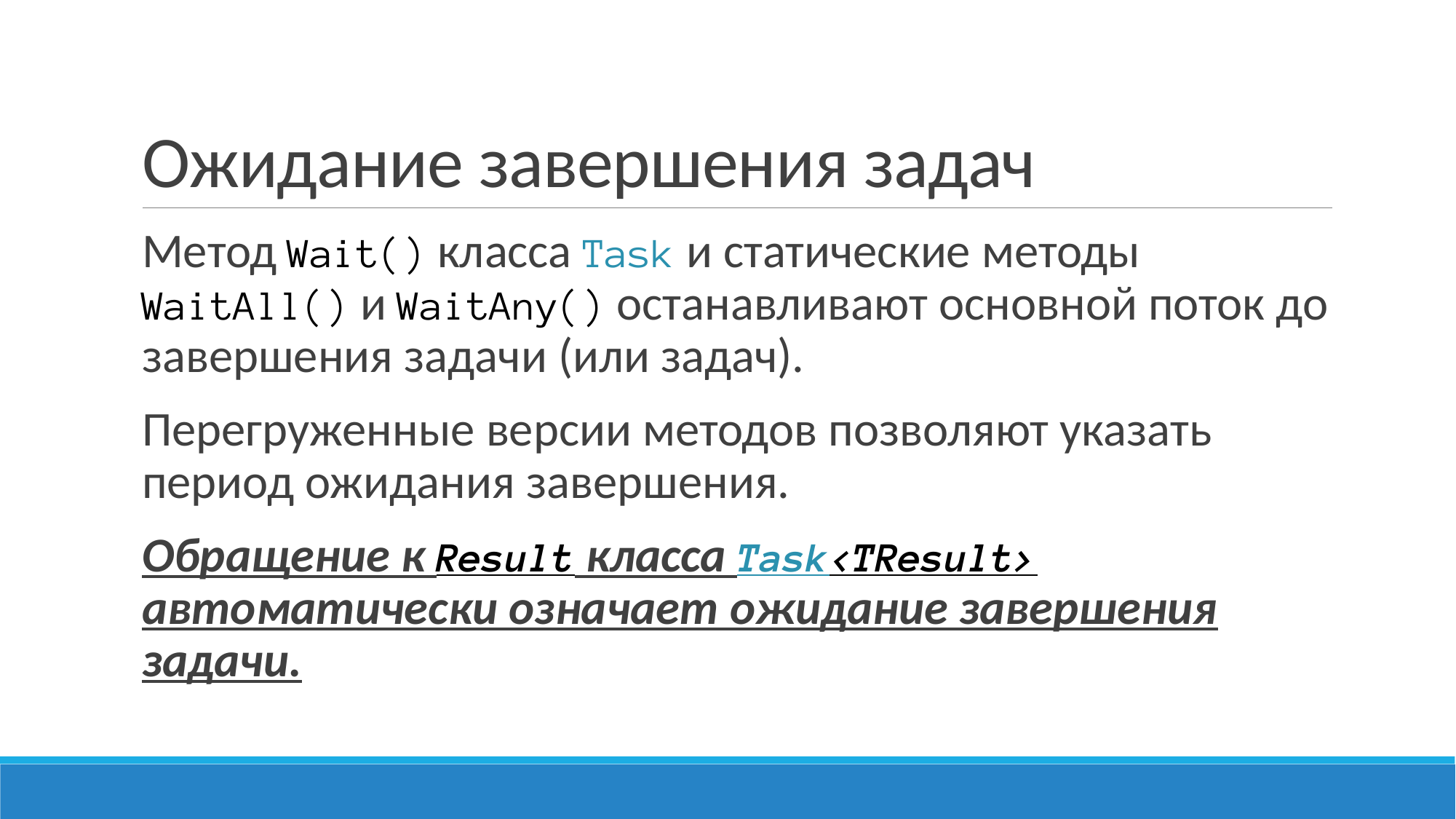

# Ожидание завершения задач
Метод Wait() класса Task и статические методы WaitAll() и WaitAny() останавливают основной поток до завершения задачи (или задач).
Перегруженные версии методов позволяют указать период ожидания завершения.
Обращение к Result класса Task<TResult> автоматически означает ожидание завершения задачи.